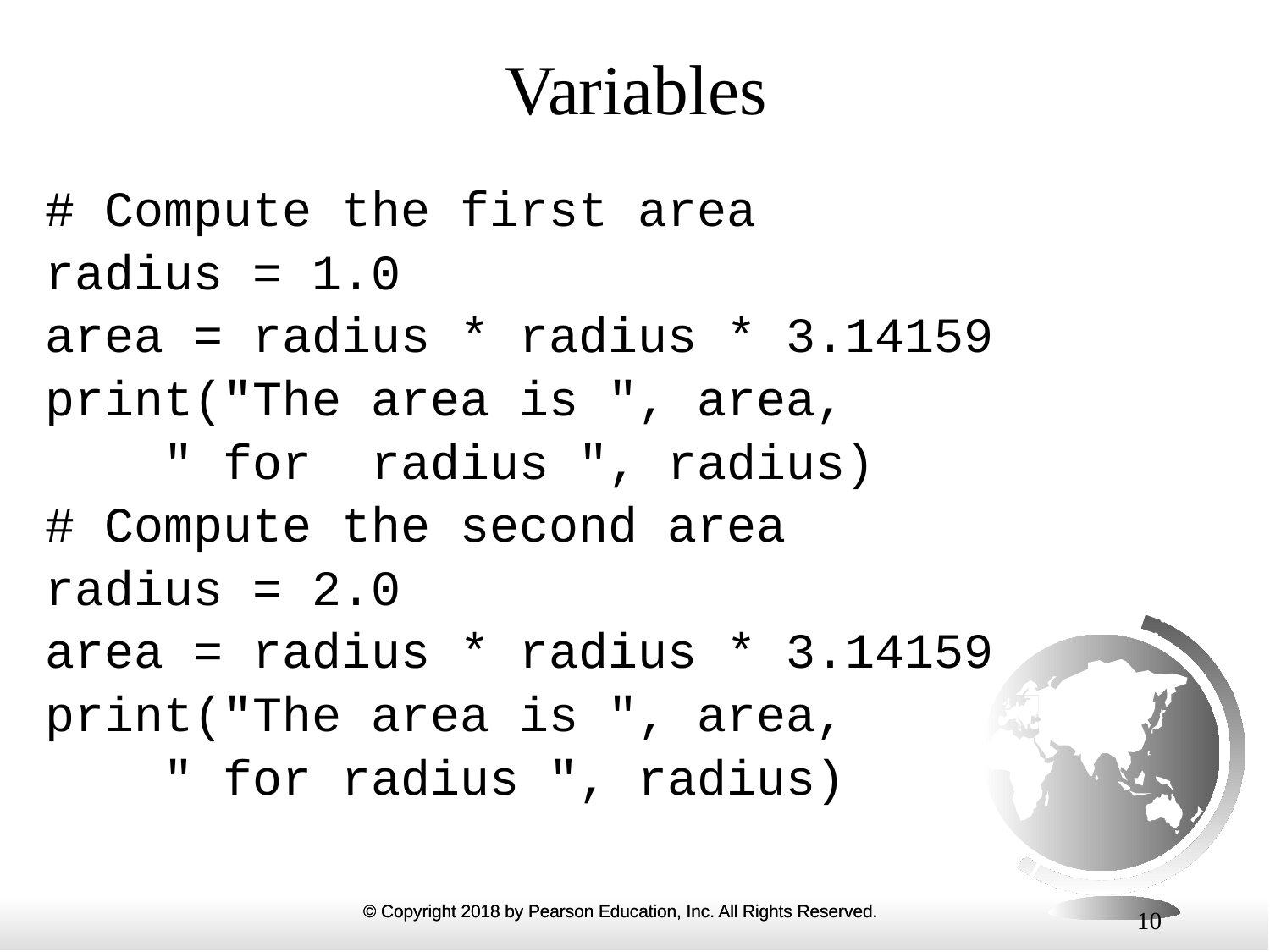

# Variables
# Compute the first area
radius = 1.0
area = radius * radius * 3.14159
print("The area is ", area,
    " for  radius ", radius)
# Compute the second area
radius = 2.0
area = radius * radius * 3.14159
print("The area is ", area,
    " for radius ", radius)
10